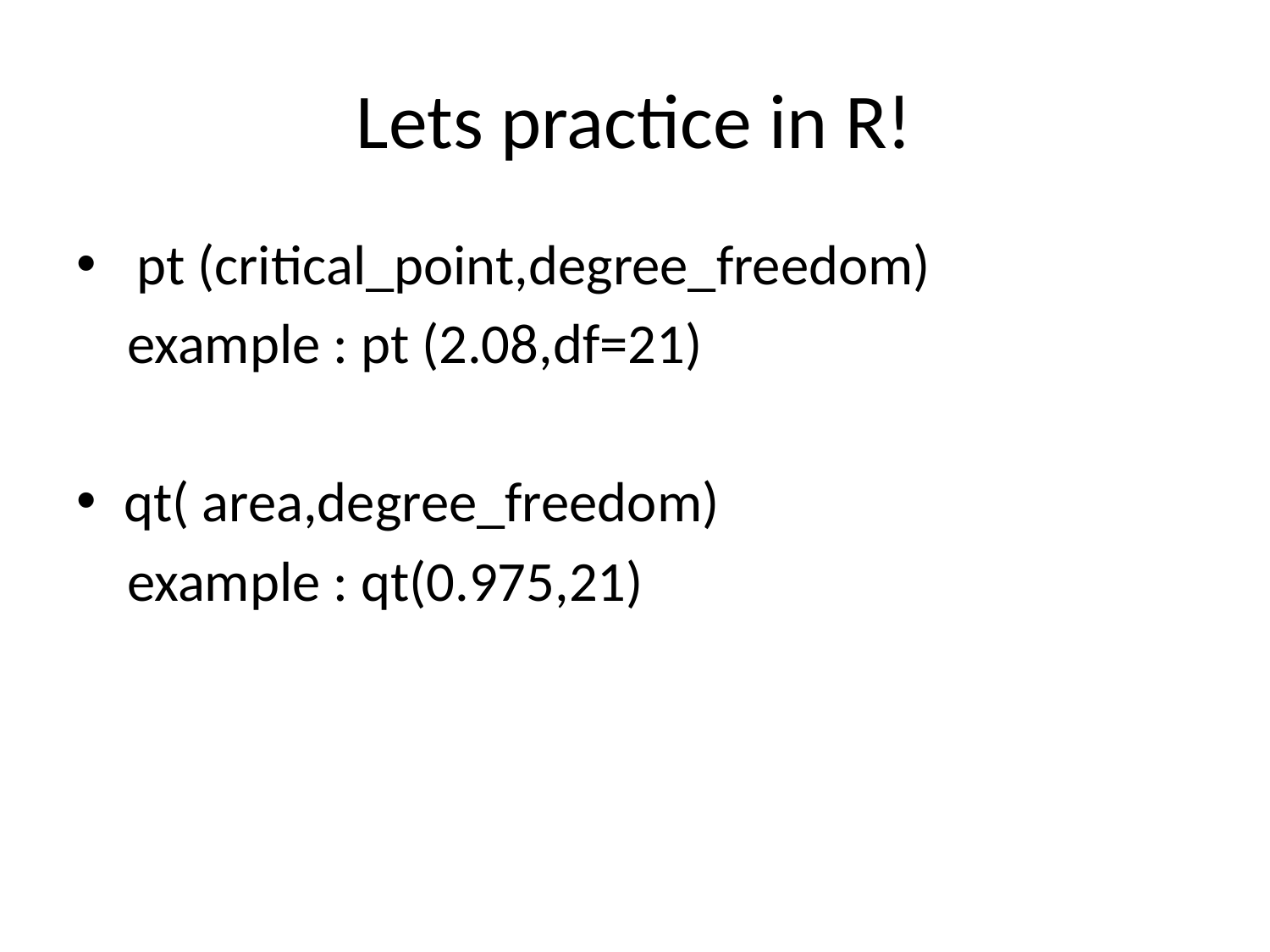

# Lets practice in R!
 pt (critical_point,degree_freedom)
    example : pt (2.08,df=21)

qt( area,degree_freedom)
    example : qt(0.975,21)